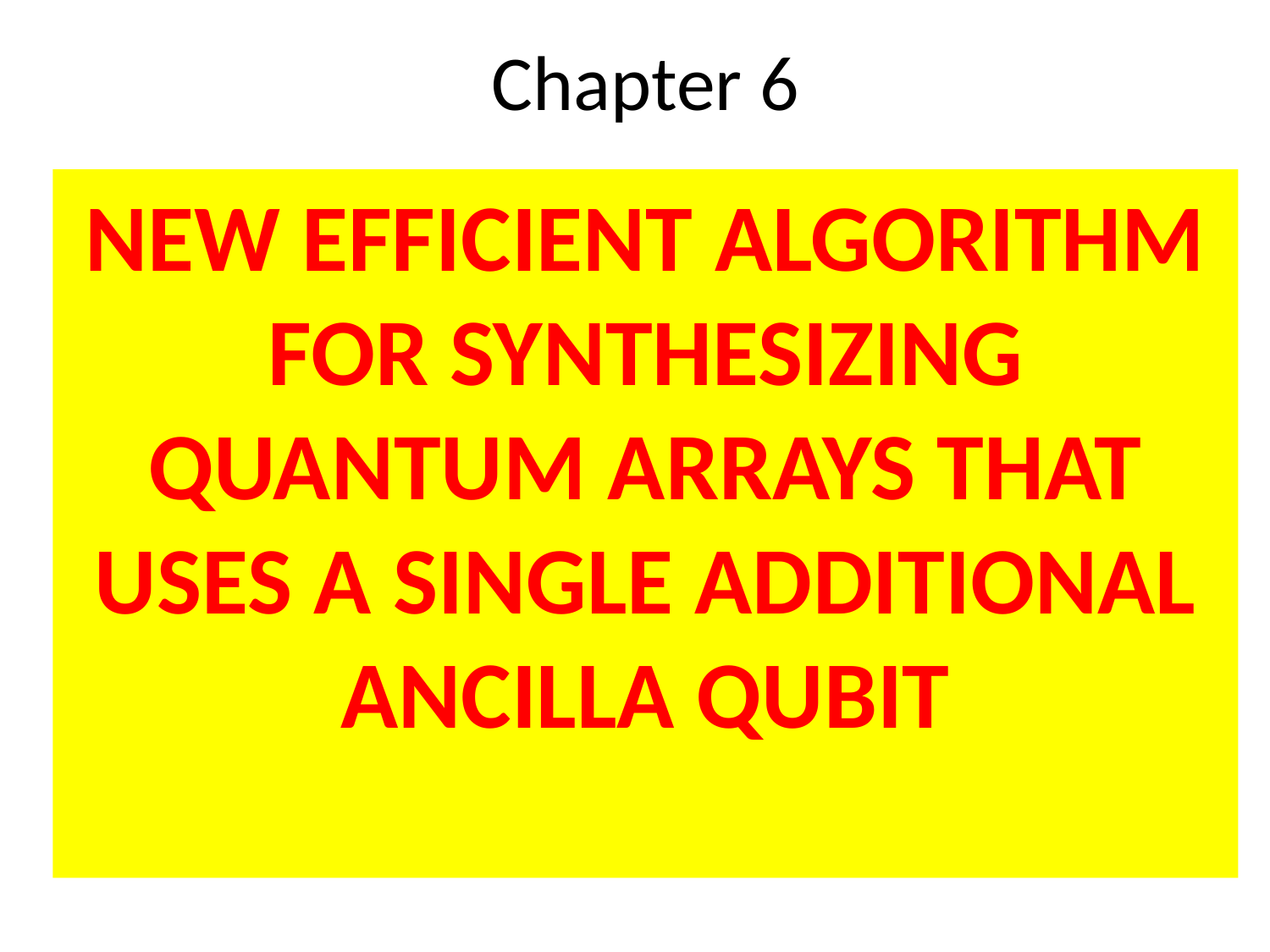

# Chapter 6
NEW EFFICIENT ALGORITHM FOR SYNTHESIZING QUANTUM ARRAYS THAT USES A SINGLE ADDITIONAL ANCILLA QUBIT